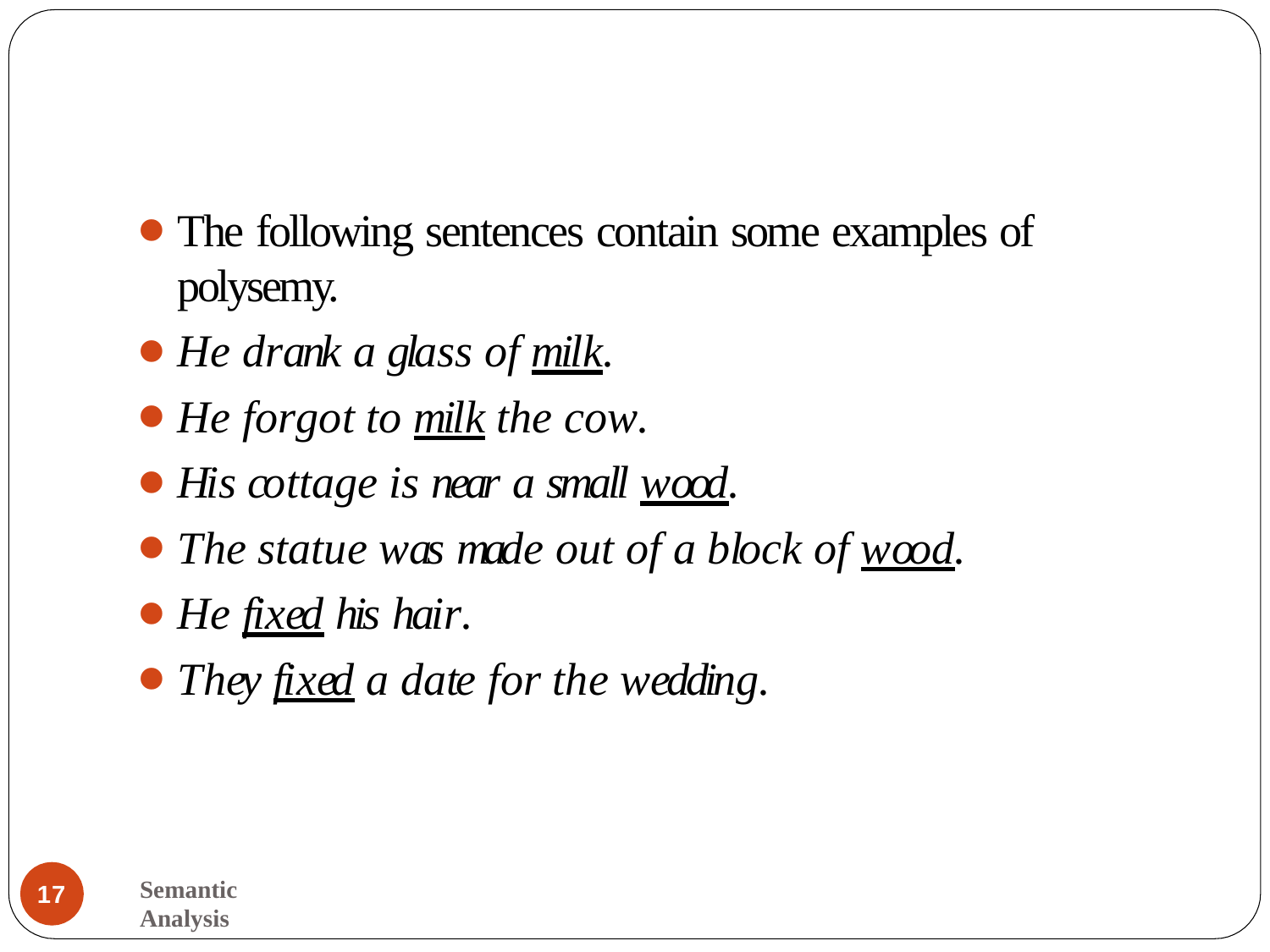

The following sentences contain some examples of polysemy.
He drank a glass of milk.
He forgot to milk the cow.
His cottage is near a small wood.
The statue was made out of a block of wood.
He fixed his hair.
They fixed a date for the wedding.

Semantic Analysis
17